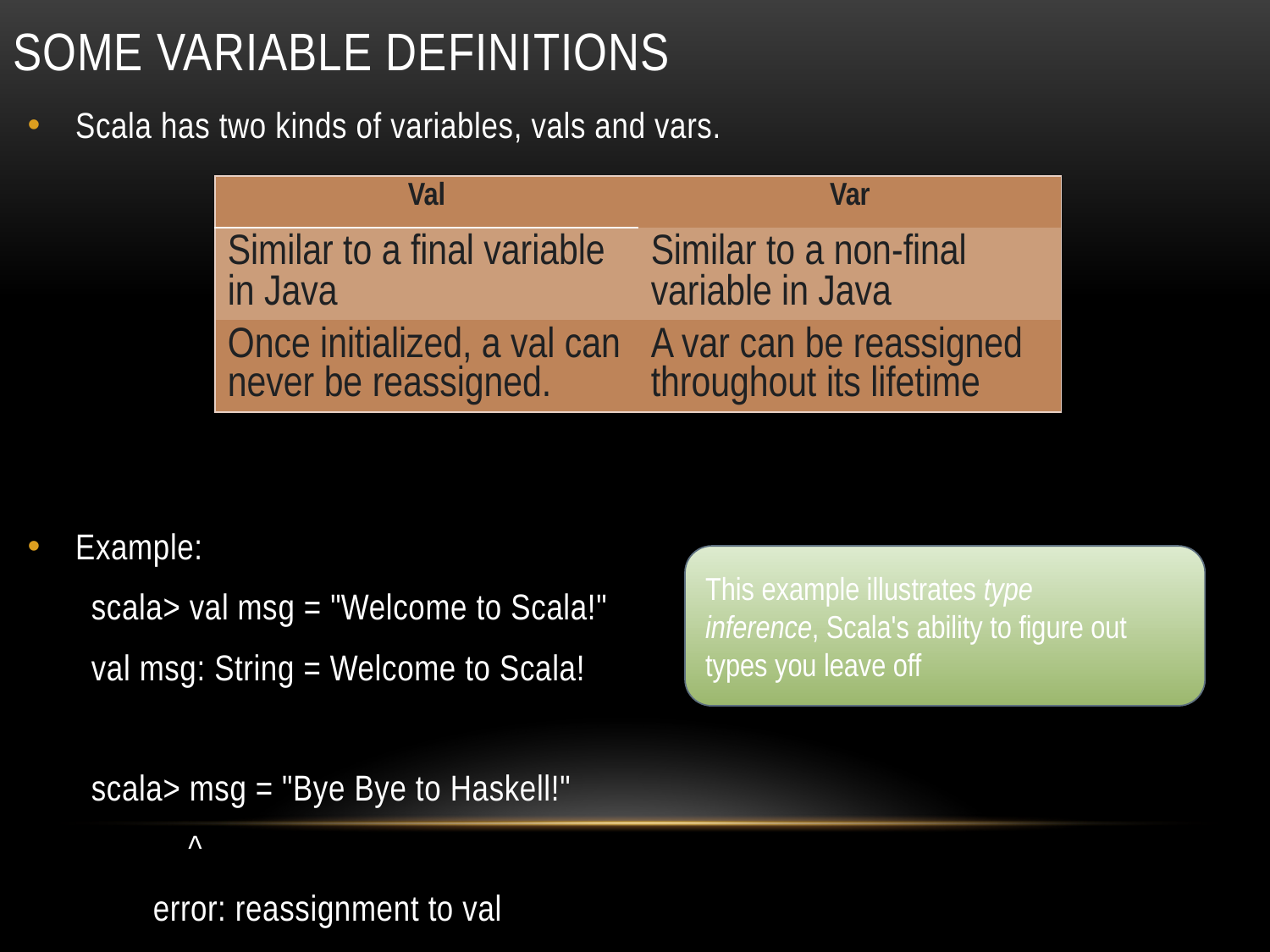

# Some variable definitions
Scala has two kinds of variables, vals and vars.

Example:
scala> val msg = "Welcome to Scala!"
val msg: String = Welcome to Scala!

scala> msg = "Bye Bye to Haskell!"
           ^
       error: reassignment to val

| Val | Var |
| --- | --- |
| Similar to a final variable in Java | Similar to a non-final variable in Java |
| Once initialized, a val can never be reassigned. | A var can be reassigned throughout its lifetime |
This example illustrates type
inference, Scala's ability to figure out types you leave off